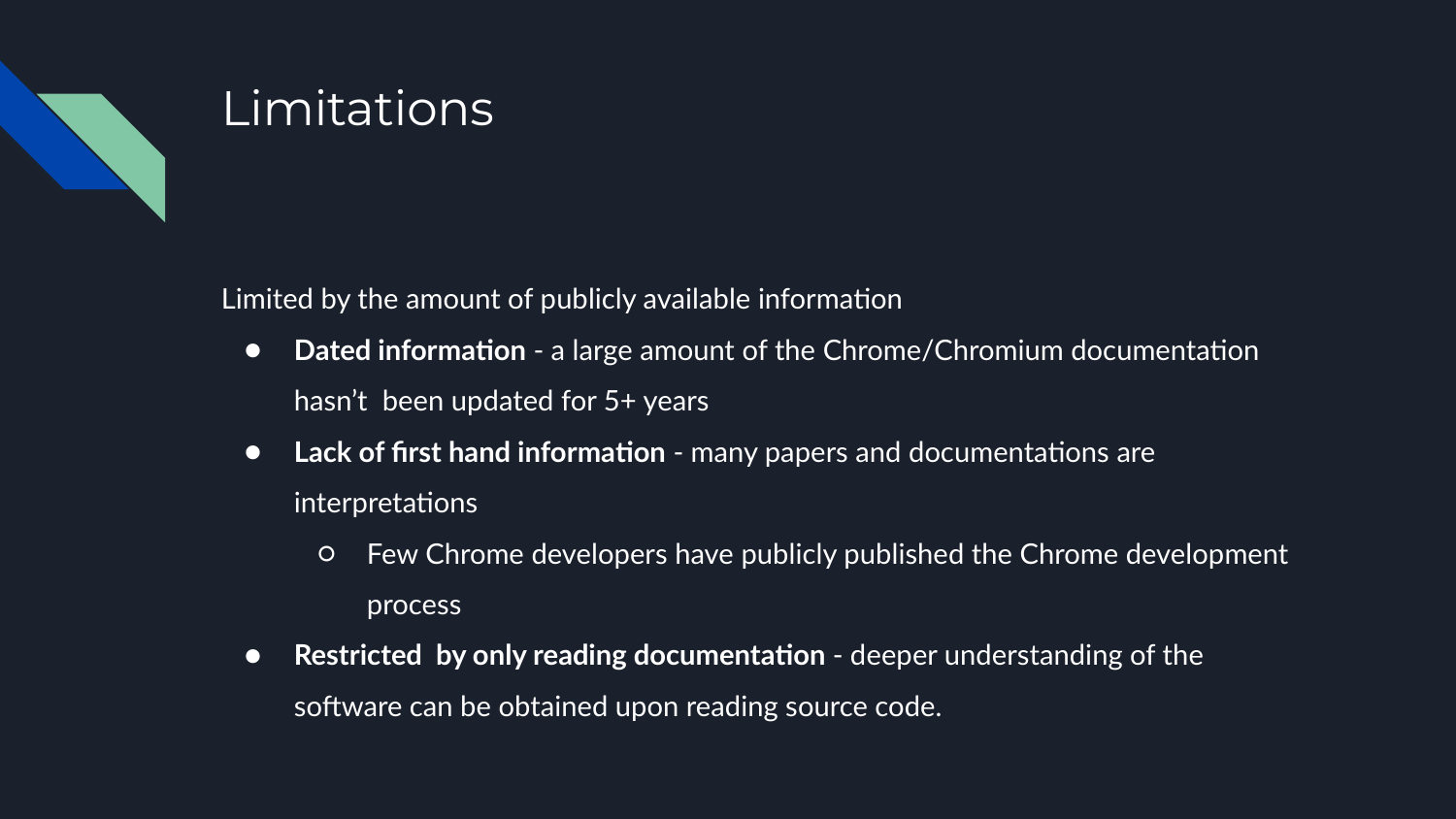

# Limitations
Limited by the amount of publicly available information
Dated information - a large amount of the Chrome/Chromium documentation hasn’t  been updated for 5+ years
Lack of first hand information - many papers and documentations are interpretations
Few Chrome developers have publicly published the Chrome development process
Restricted  by only reading documentation - deeper understanding of the software can be obtained upon reading source code.